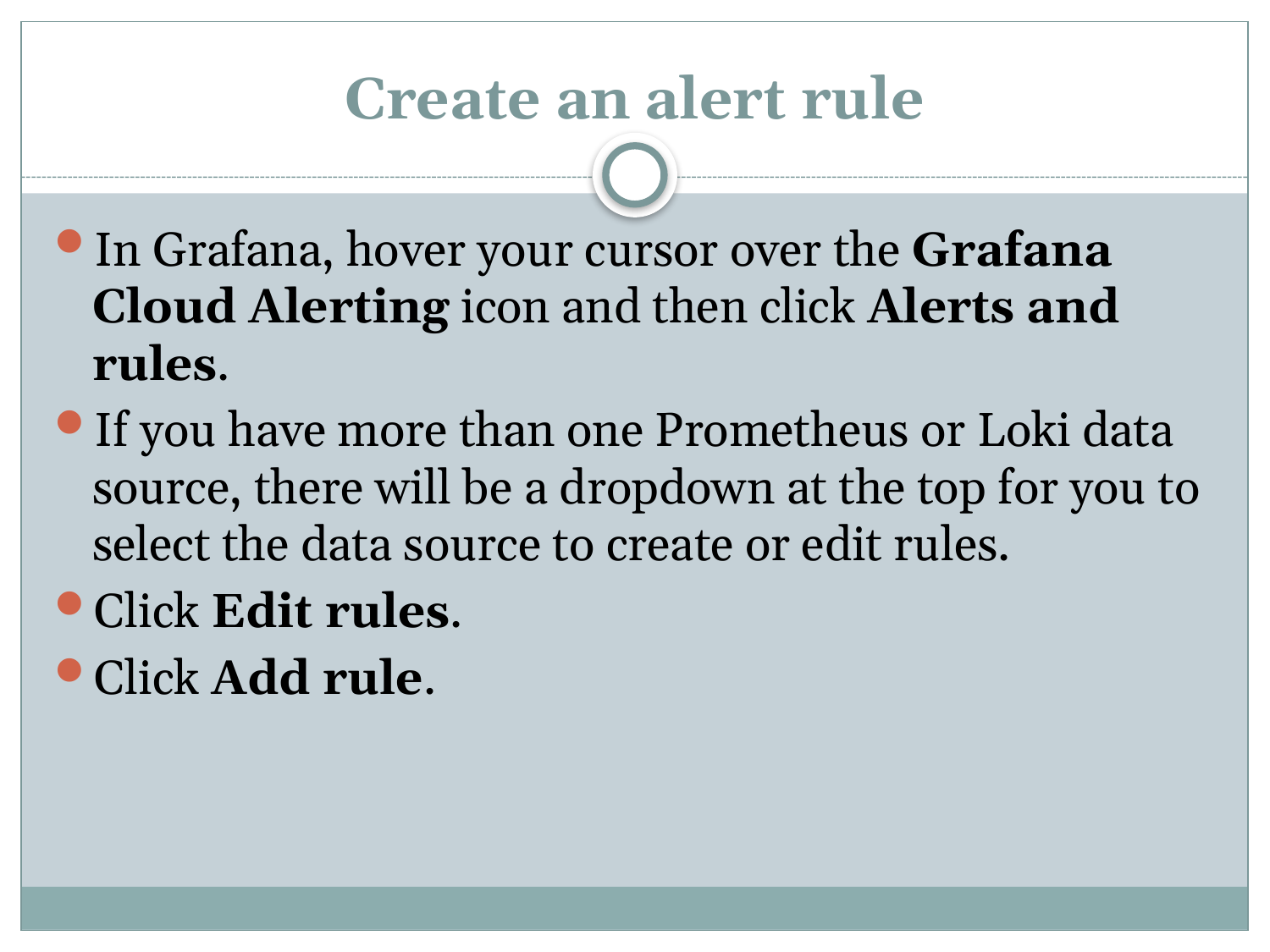

# Create an alert rule
In Grafana, hover your cursor over the Grafana Cloud Alerting icon and then click Alerts and rules.
If you have more than one Prometheus or Loki data source, there will be a dropdown at the top for you to select the data source to create or edit rules.
Click Edit rules.
Click Add rule.